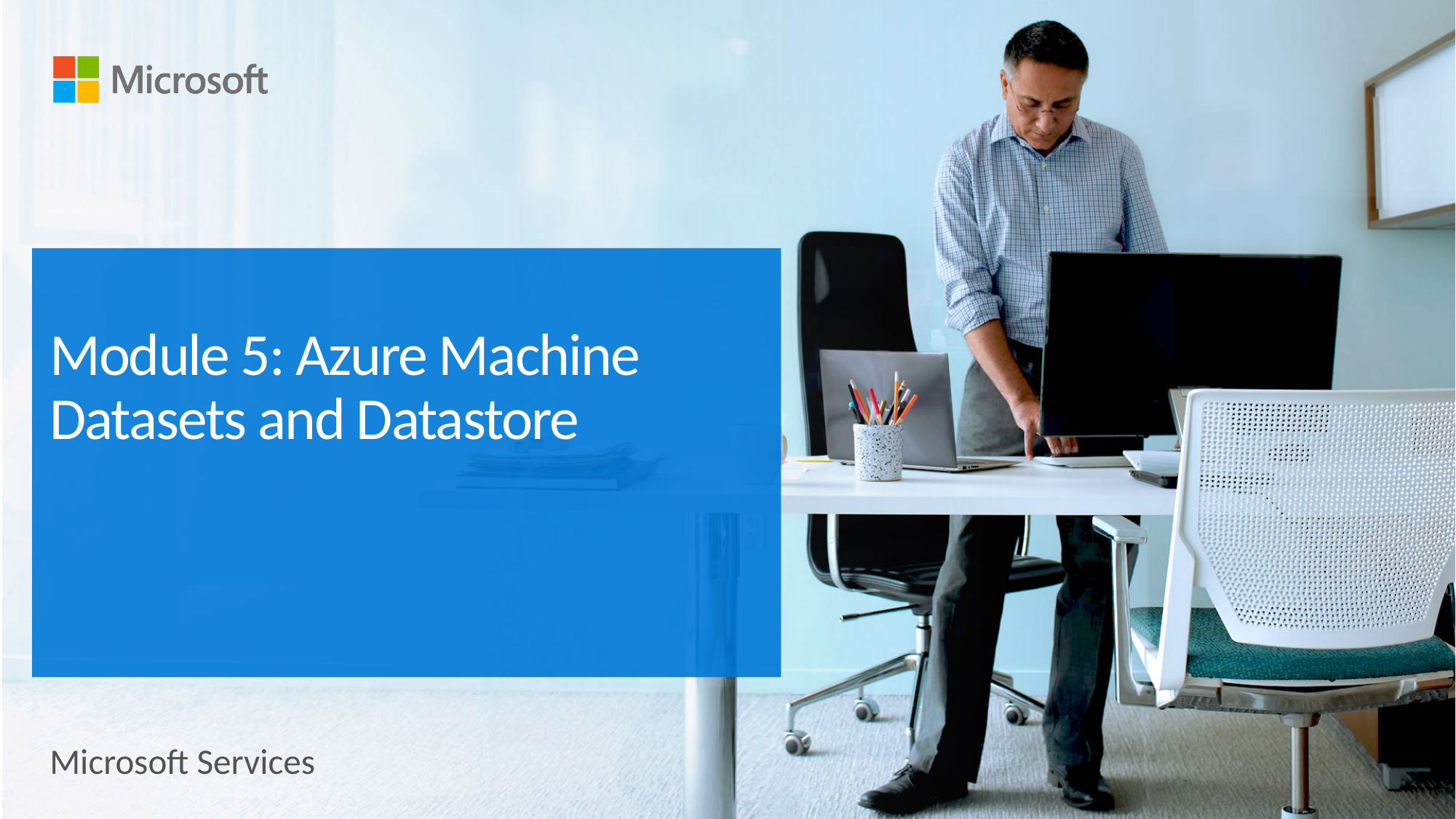

# Module 5: Azure Machine Datasets and Datastore